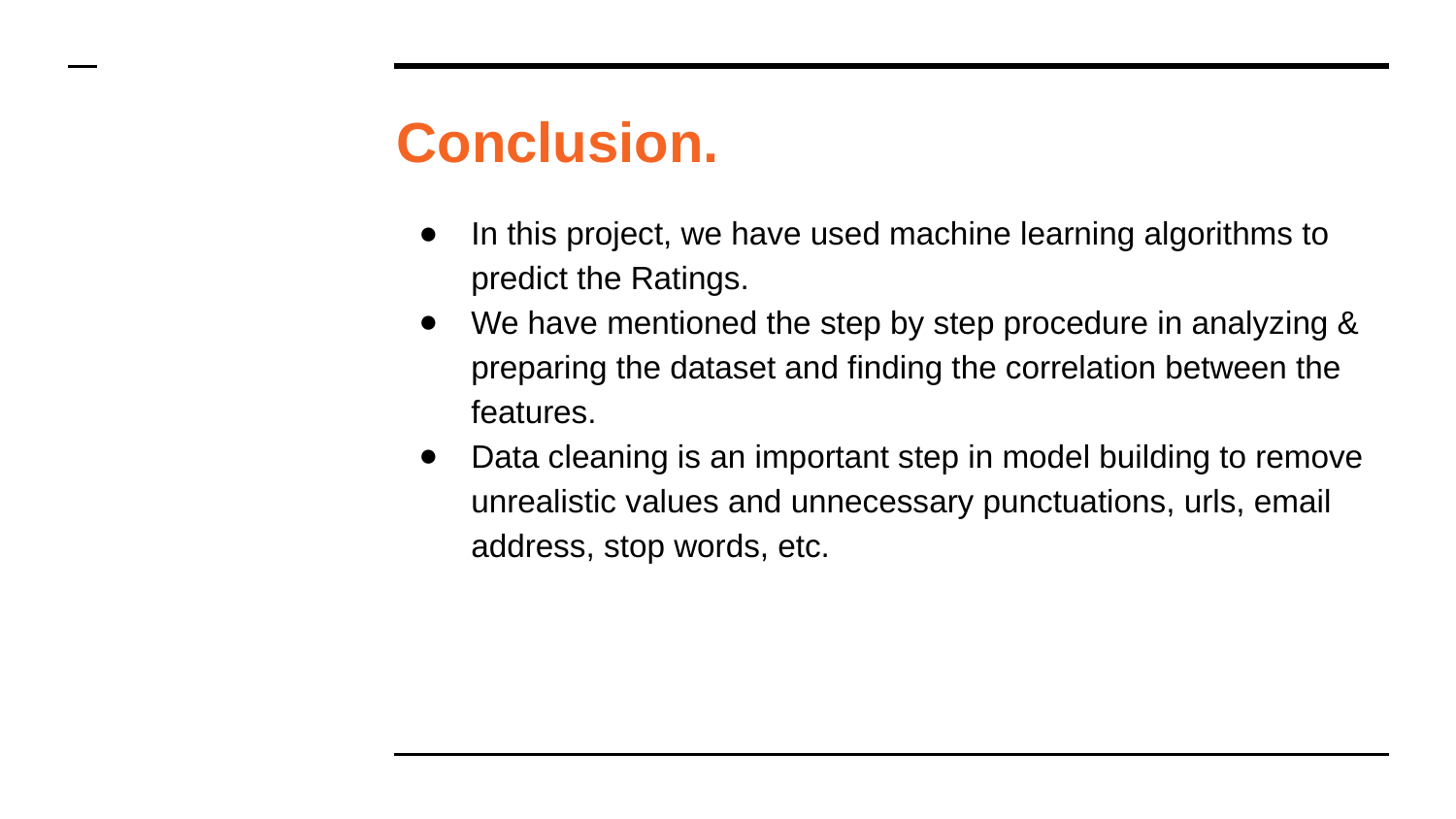

# Conclusion.
In this project, we have used machine learning algorithms to predict the Ratings.
We have mentioned the step by step procedure in analyzing & preparing the dataset and finding the correlation between the features.
Data cleaning is an important step in model building to remove unrealistic values and unnecessary punctuations, urls, email address, stop words, etc.